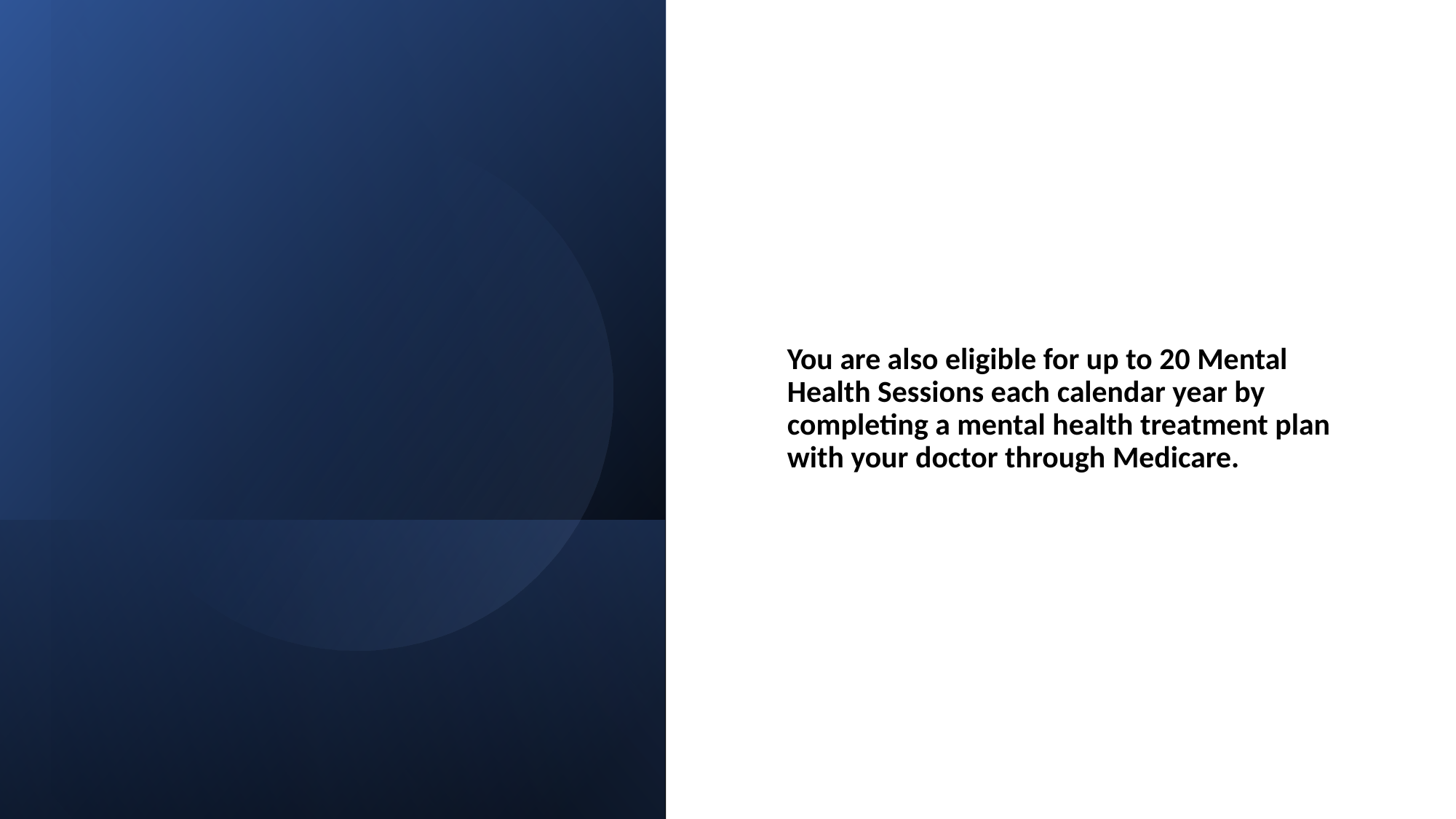

You are also eligible for up to 20 Mental Health Sessions each calendar year by completing a mental health treatment plan with your doctor through Medicare.